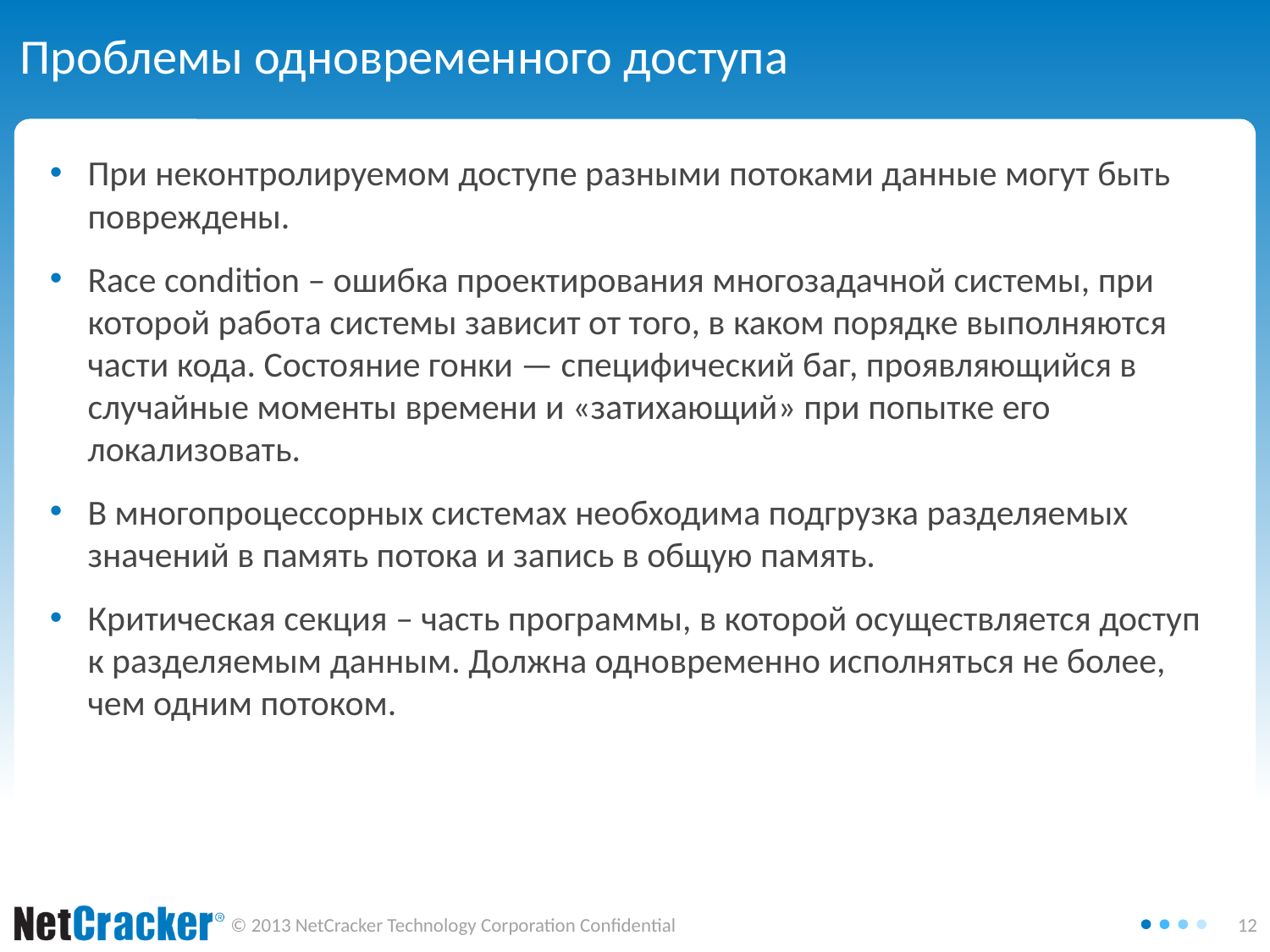

# Проблемы одновременного доступа
При неконтролируемом доступе разными потоками данные могут быть повреждены.
Race condition – ошибка проектирования многозадачной системы, при которой работа системы зависит от того, в каком порядке выполняются части кода. Состояние гонки — специфический баг, проявляющийся в случайные моменты времени и «затихающий» при попытке его локализовать.
В многопроцессорных системах необходима подгрузка разделяемых значений в память потока и запись в общую память.
Критическая секция – часть программы, в которой осуществляется доступ к разделяемым данным. Должна одновременно исполняться не более, чем одним потоком.